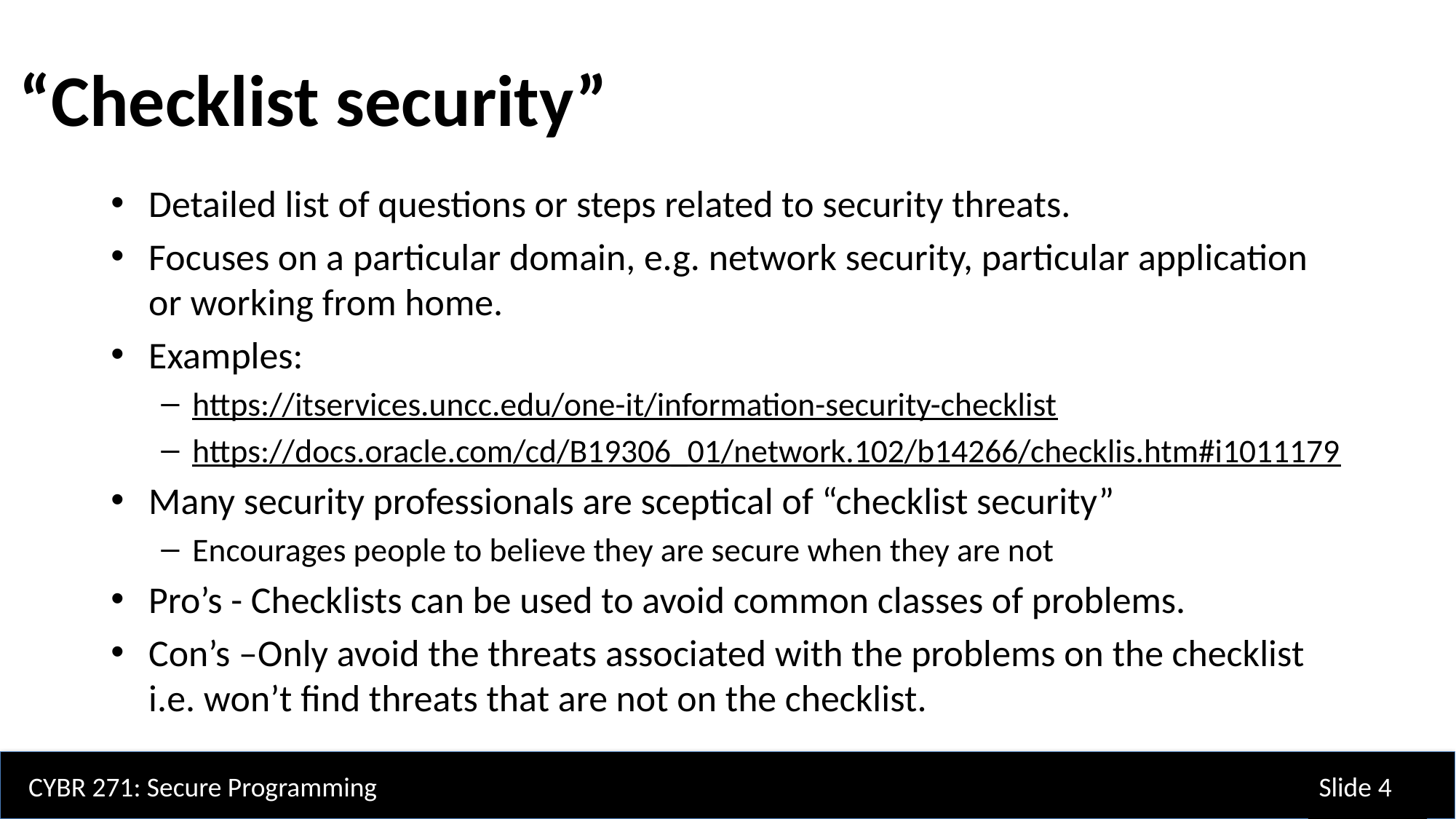

“Checklist security”
Detailed list of questions or steps related to security threats.
Focuses on a particular domain, e.g. network security, particular application or working from home.
Examples:
https://itservices.uncc.edu/one-it/information-security-checklist
https://docs.oracle.com/cd/B19306_01/network.102/b14266/checklis.htm#i1011179
Many security professionals are sceptical of “checklist security”
Encourages people to believe they are secure when they are not
Pro’s - Checklists can be used to avoid common classes of problems.
Con’s –Only avoid the threats associated with the problems on the checklist i.e. won’t find threats that are not on the checklist.

CYBR 271: Secure Programming
Slide 4